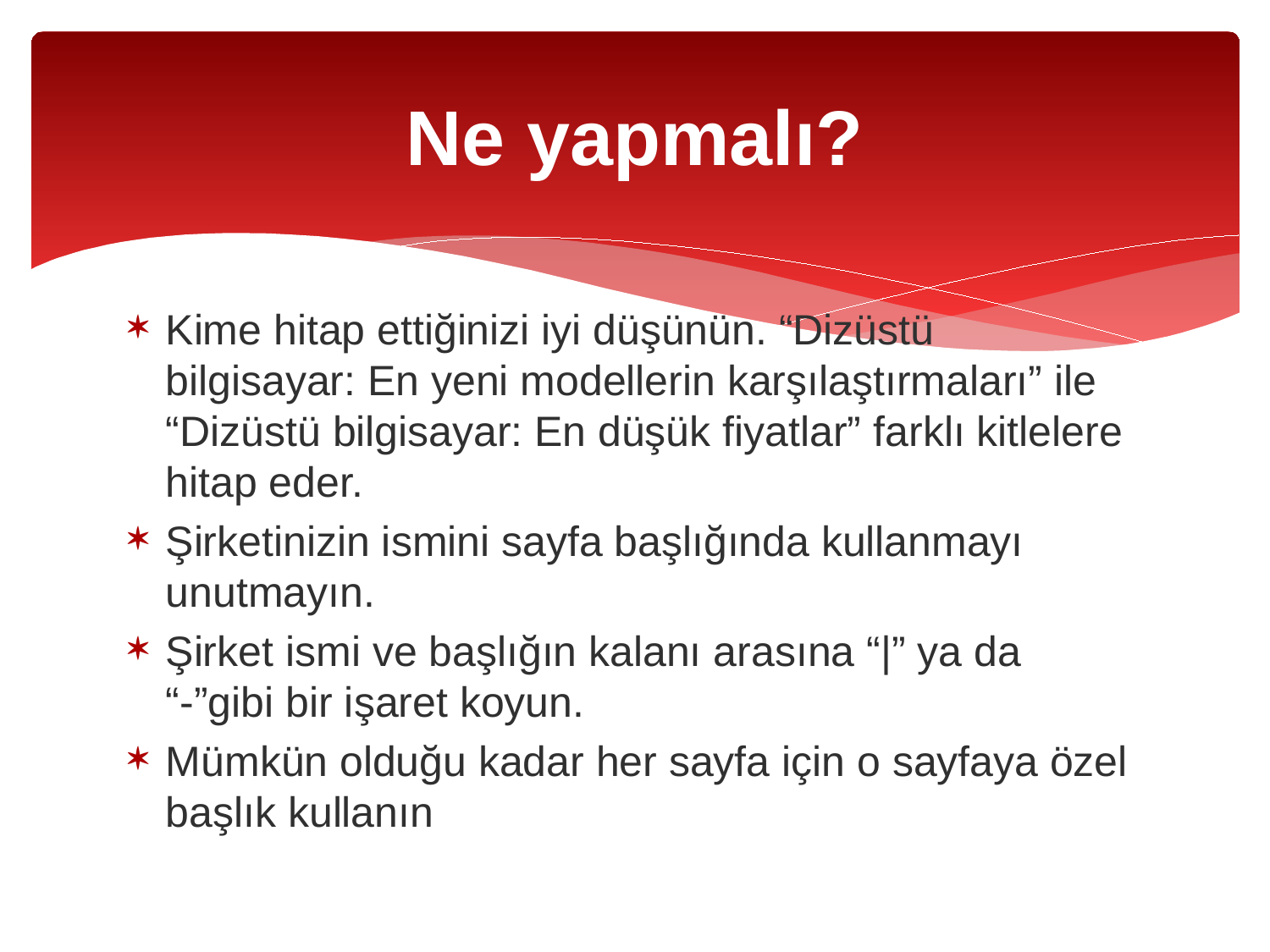

# Ne yapmalı?
Kime hitap ettiğinizi iyi düşünün. “Dizüstü bilgisayar: En yeni modellerin karşılaştırmaları” ile “Dizüstü bilgisayar: En düşük fiyatlar” farklı kitlelere hitap eder.
Şirketinizin ismini sayfa başlığında kullanmayı unutmayın.
Şirket ismi ve başlığın kalanı arasına “|” ya da “-”gibi bir işaret koyun.
Mümkün olduğu kadar her sayfa için o sayfaya özel başlık kullanın